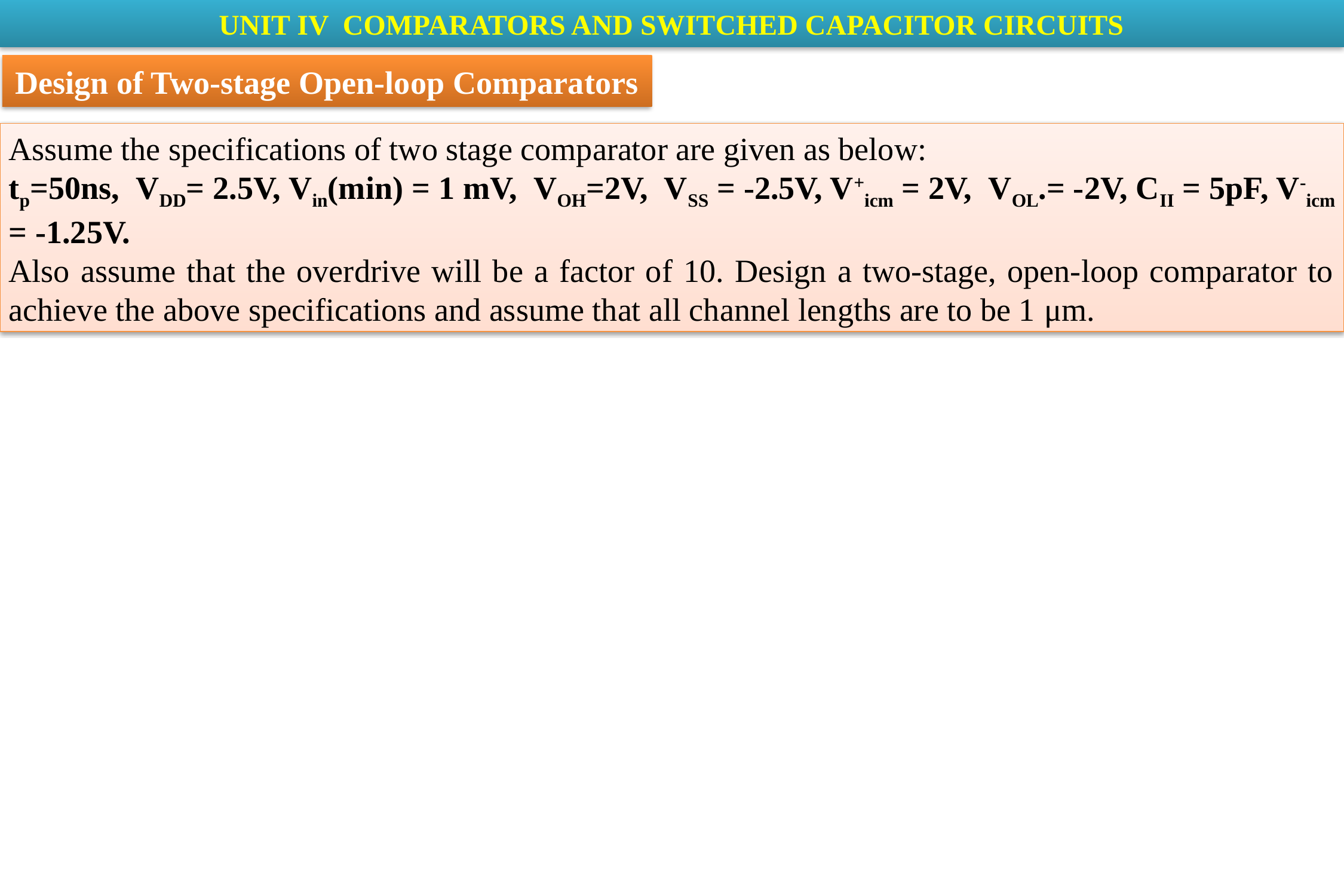

UNIT IV  COMPARATORS AND SWITCHED CAPACITOR CIRCUITS
Design of Two-stage Open-loop Comparators
Assume the specifications of two stage comparator are given as below:
tp=50ns,  VDD= 2.5V, Vin(min) = 1 mV,  VOH=2V,  VSS = -2.5V, V+icm = 2V,  VOL.= -2V, CII = 5pF, V-icm = -1.25V.
Also assume that the overdrive will be a factor of 10. Design a two-stage, open-loop comparator to achieve the above specifications and assume that all channel lengths are to be 1 μm.